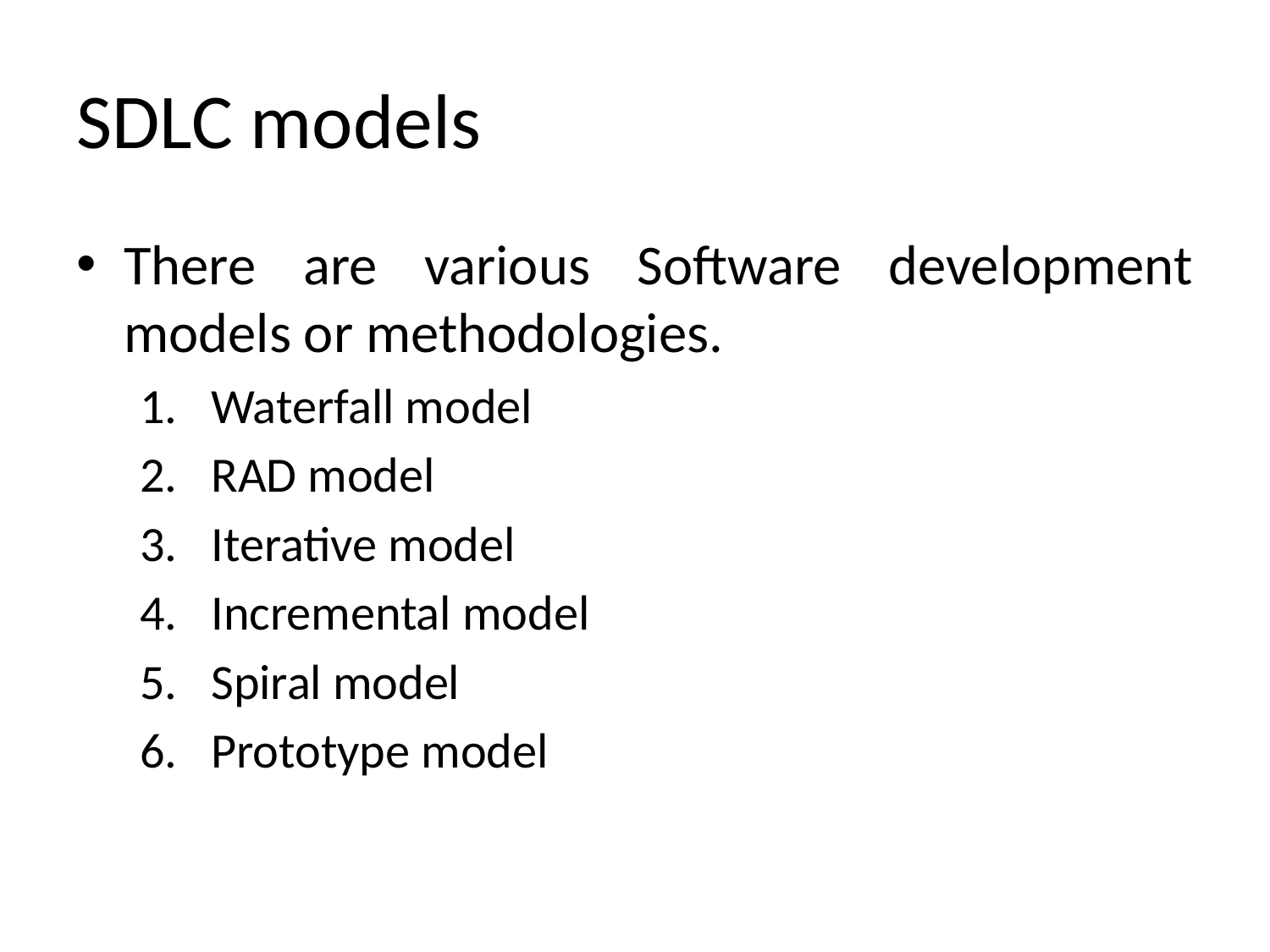

# SDLC models
There are various Software development models or methodologies.
Waterfall model
RAD model
Iterative model
Incremental model
Spiral model
Prototype model